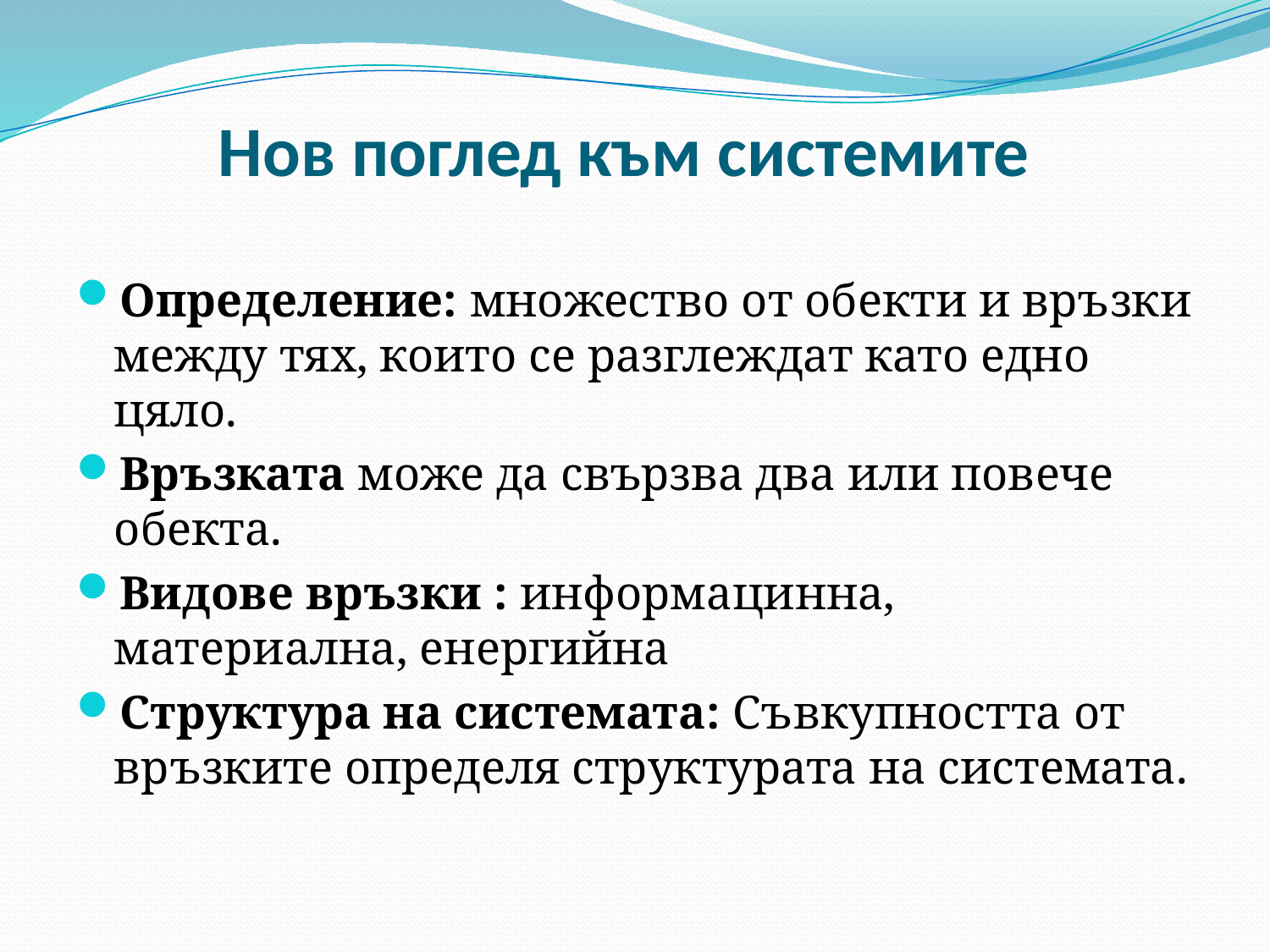

# Нов поглед към системите
Определение: множество от обекти и връзки между тях, които се разглеждат като едно цяло.
Връзката може да свързва два или повече обекта.
Видове връзки : информацинна, материална, енергийна
Структура на системата: Съвкупността от връзките определя структурата на системата.